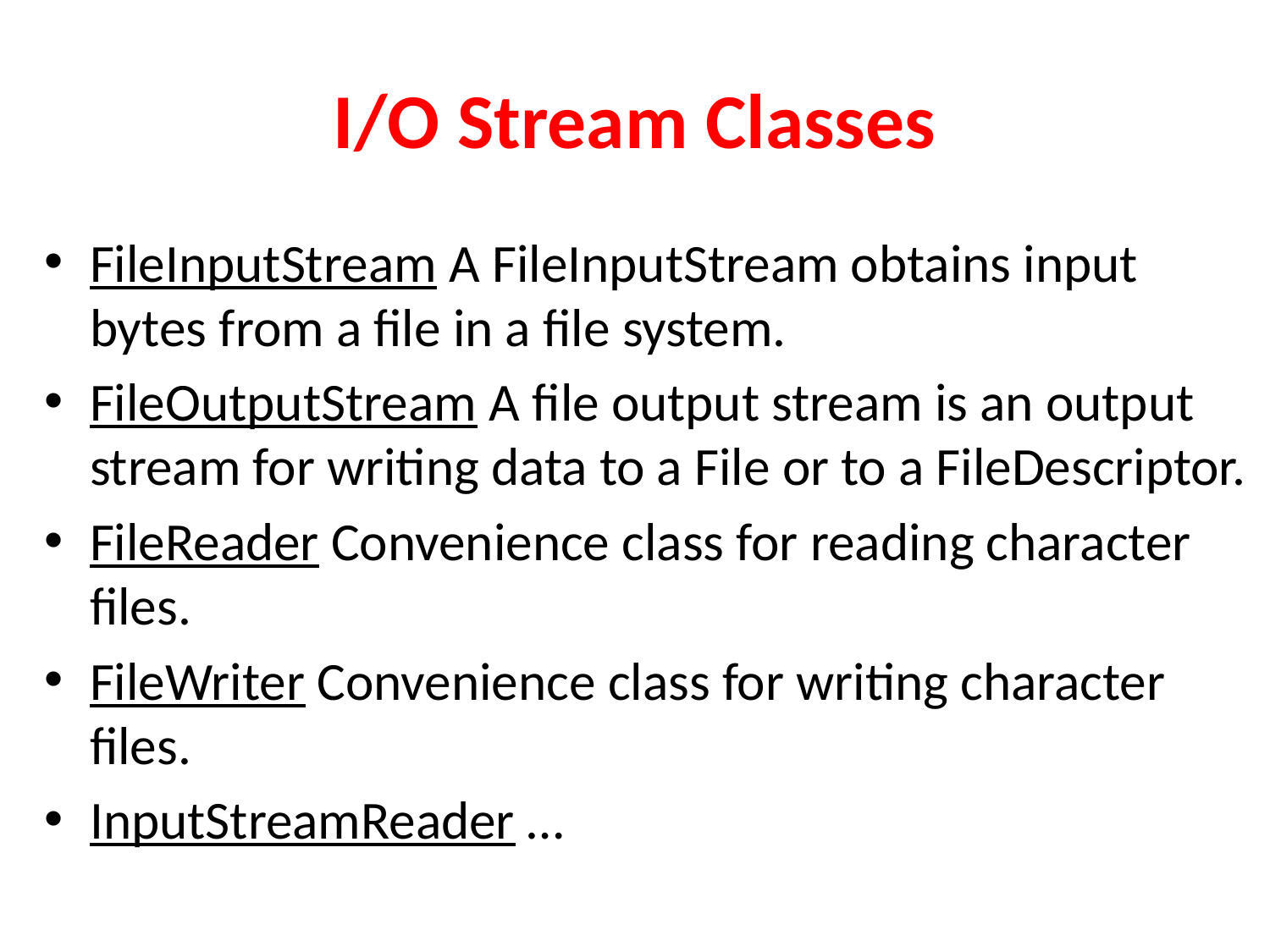

# I/O Stream Classes
FileInputStream A FileInputStream obtains input bytes from a file in a file system.
FileOutputStream A file output stream is an output stream for writing data to a File or to a FileDescriptor.
FileReader Convenience class for reading character files.
FileWriter Convenience class for writing character files.
InputStreamReader …